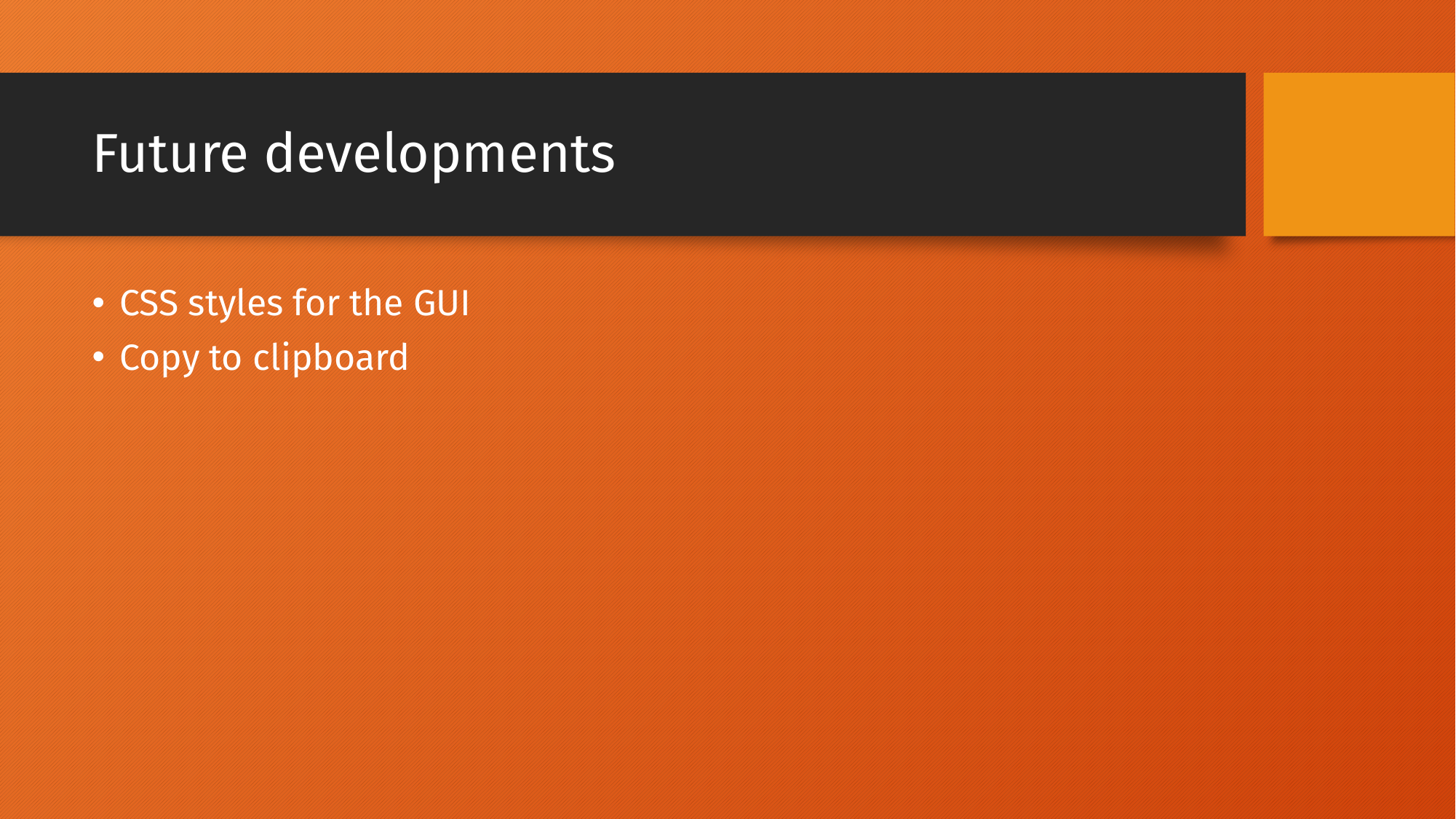

# Future developments
CSS styles for the GUI
Copy to clipboard